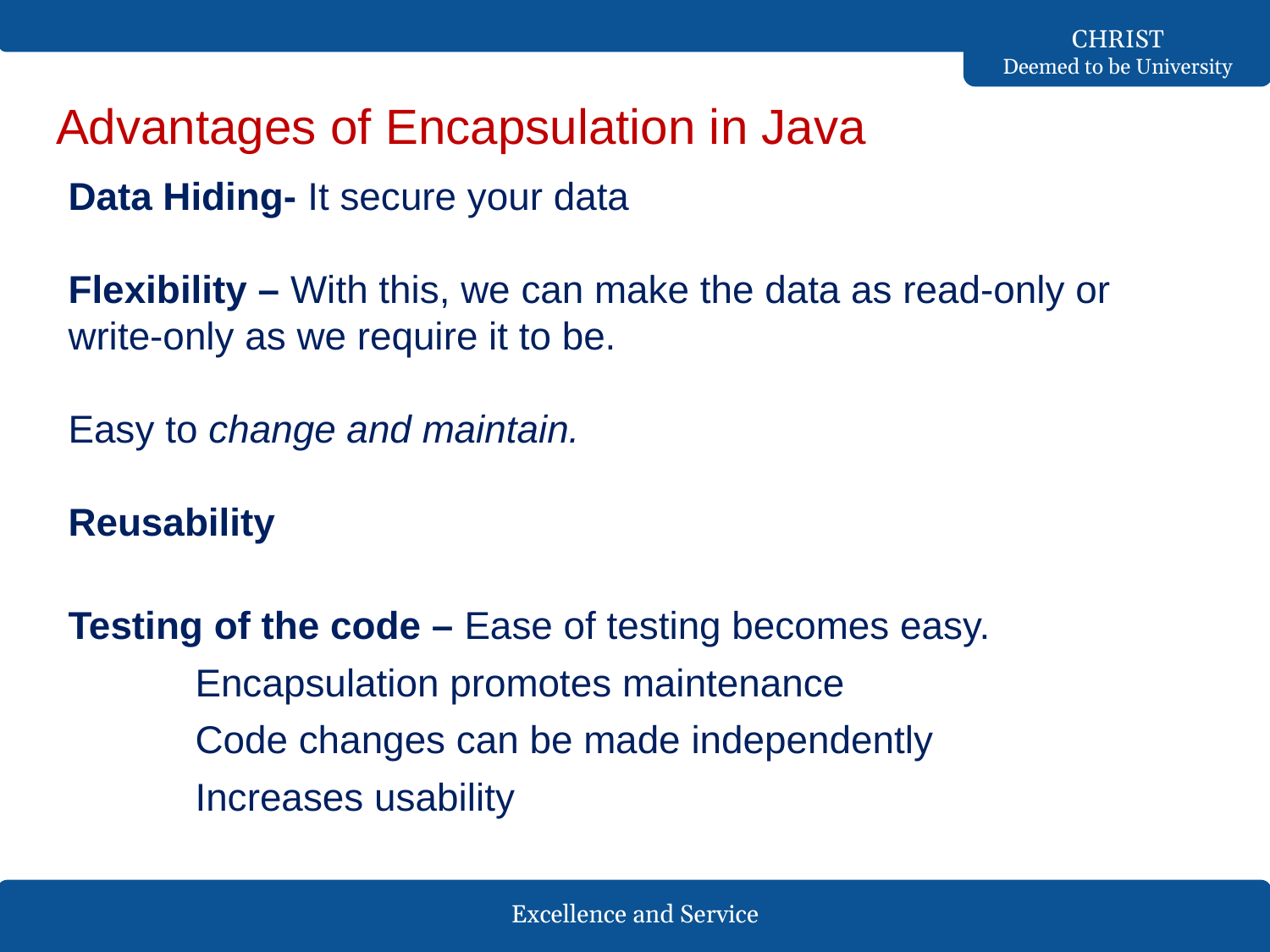

# Advantages of Encapsulation in Java
Data Hiding- It secure your data

Flexibility – With this, we can make the data as read-only or write-only as we require it to be.

Easy to change and maintain.

Reusability

Testing of the code – Ease of testing becomes easy.
	Encapsulation promotes maintenance
	Code changes can be made independently
	Increases usability